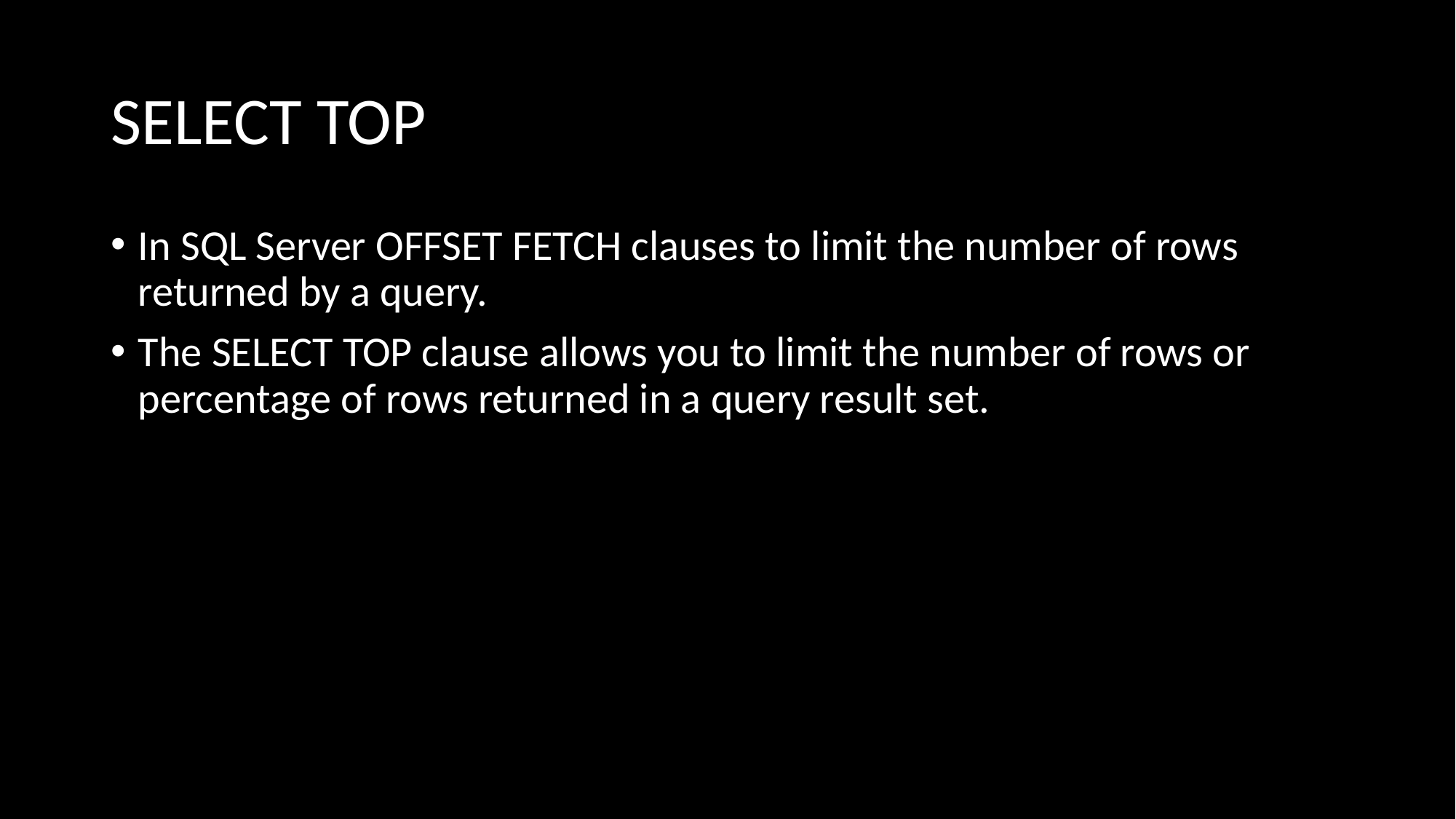

# SELECT TOP
In SQL Server OFFSET FETCH clauses to limit the number of rows returned by a query.
The SELECT TOP clause allows you to limit the number of rows or percentage of rows returned in a query result set.